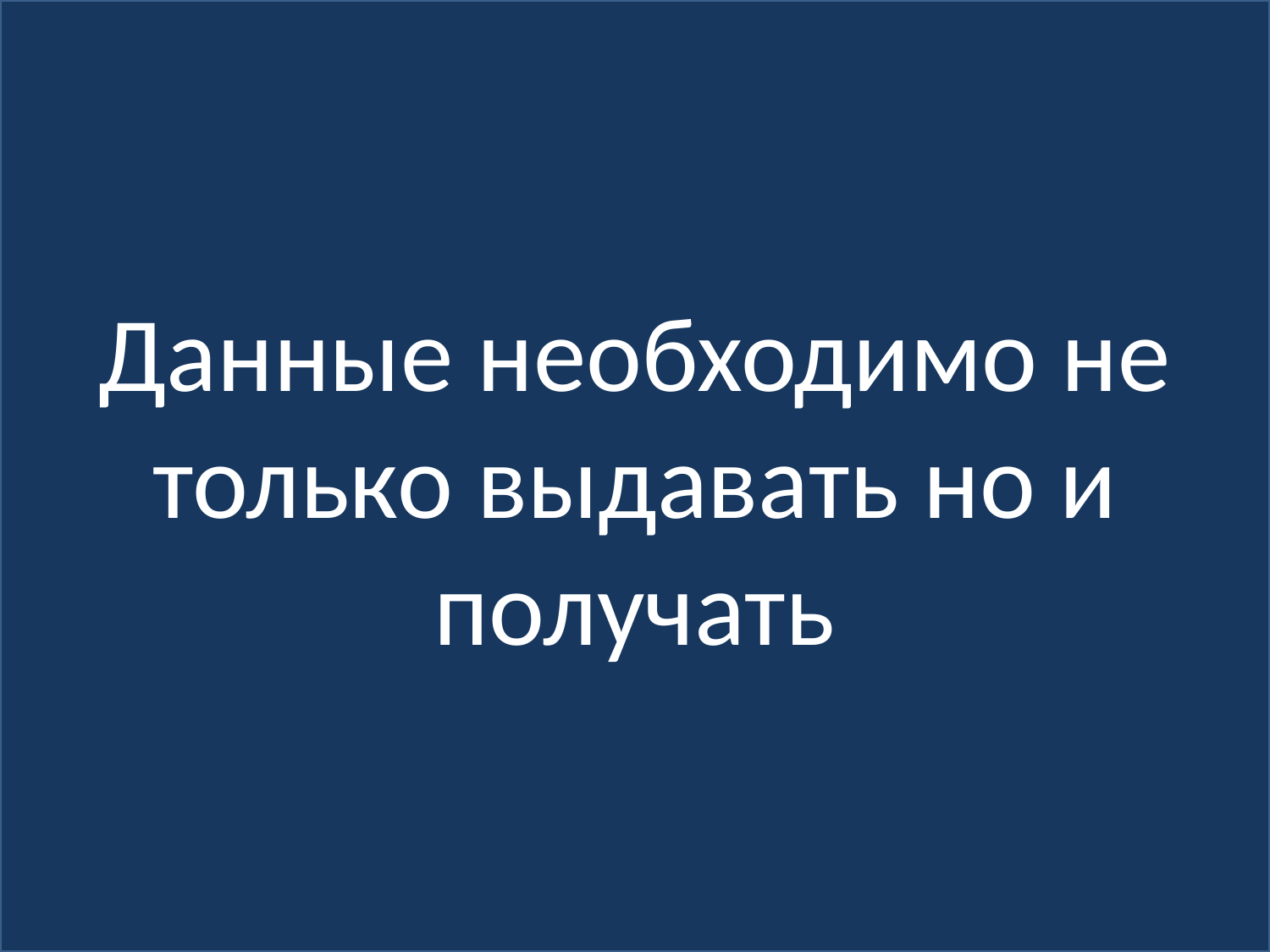

Данные необходимо не только выдавать но и получать